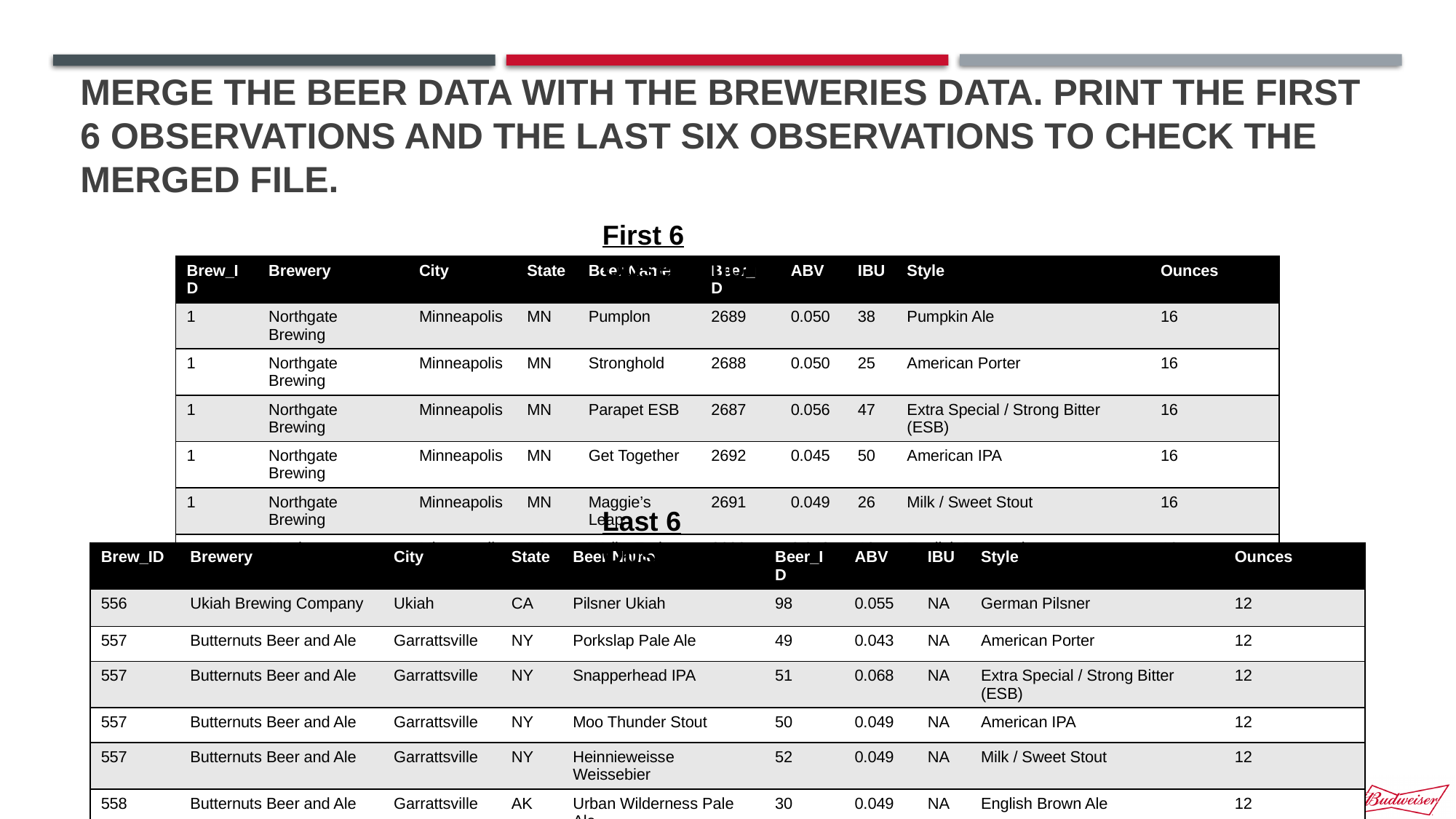

# Merge the beer data with the breweries data. Print the first 6 observations and the last six observations to check the merged file.
First 6 Observations
| Brew\_ID | Brewery | City | State | Beer Name | Beer\_ID | ABV | IBU | Style | Ounces |
| --- | --- | --- | --- | --- | --- | --- | --- | --- | --- |
| 1 | Northgate Brewing | Minneapolis | MN | Pumplon | 2689 | 0.050 | 38 | Pumpkin Ale | 16 |
| 1 | Northgate Brewing | Minneapolis | MN | Stronghold | 2688 | 0.050 | 25 | American Porter | 16 |
| 1 | Northgate Brewing | Minneapolis | MN | Parapet ESB | 2687 | 0.056 | 47 | Extra Special / Strong Bitter (ESB) | 16 |
| 1 | Northgate Brewing | Minneapolis | MN | Get Together | 2692 | 0.045 | 50 | American IPA | 16 |
| 1 | Northgate Brewing | Minneapolis | MN | Maggie’s Leap | 2691 | 0.049 | 26 | Milk / Sweet Stout | 16 |
| 1 | Northgate Brewing | Minneapolis | MN | Wall’s End | 2690 | 0.048 | 19 | English Brown Ale | 16 |
Last 6 Observations
| Brew\_ID | Brewery | City | State | Beer Name | Beer\_ID | ABV | IBU | Style | Ounces |
| --- | --- | --- | --- | --- | --- | --- | --- | --- | --- |
| 556 | Ukiah Brewing Company | Ukiah | CA | Pilsner Ukiah | 98 | 0.055 | NA | German Pilsner | 12 |
| 557 | Butternuts Beer and Ale | Garrattsville | NY | Porkslap Pale Ale | 49 | 0.043 | NA | American Porter | 12 |
| 557 | Butternuts Beer and Ale | Garrattsville | NY | Snapperhead IPA | 51 | 0.068 | NA | Extra Special / Strong Bitter (ESB) | 12 |
| 557 | Butternuts Beer and Ale | Garrattsville | NY | Moo Thunder Stout | 50 | 0.049 | NA | American IPA | 12 |
| 557 | Butternuts Beer and Ale | Garrattsville | NY | Heinnieweisse Weissebier | 52 | 0.049 | NA | Milk / Sweet Stout | 12 |
| 558 | Butternuts Beer and Ale | Garrattsville | AK | Urban Wilderness Pale Ale | 30 | 0.049 | NA | English Brown Ale | 12 |